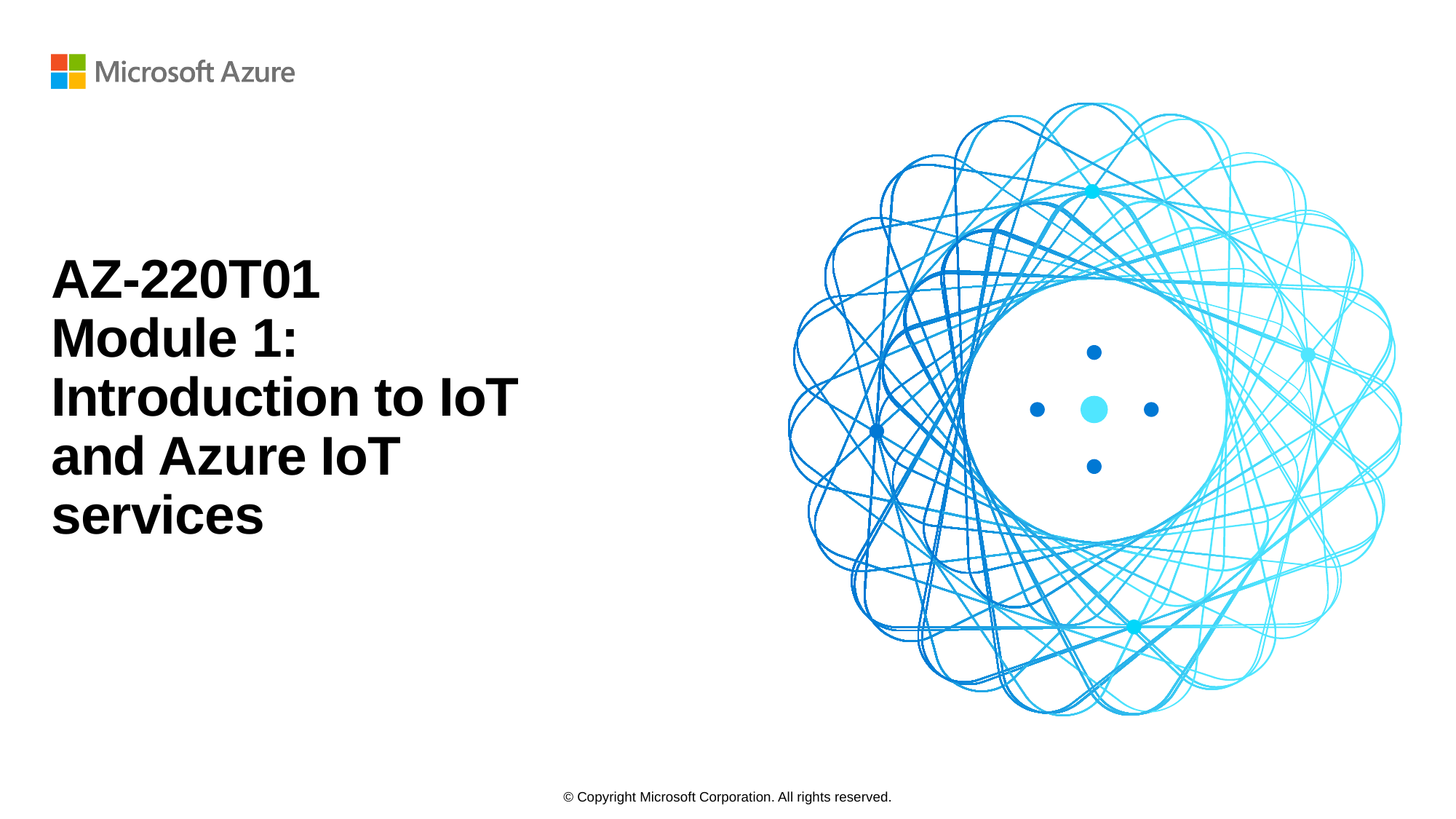

# AZ-220T01 Module 1: Introduction to IoT and Azure IoT services